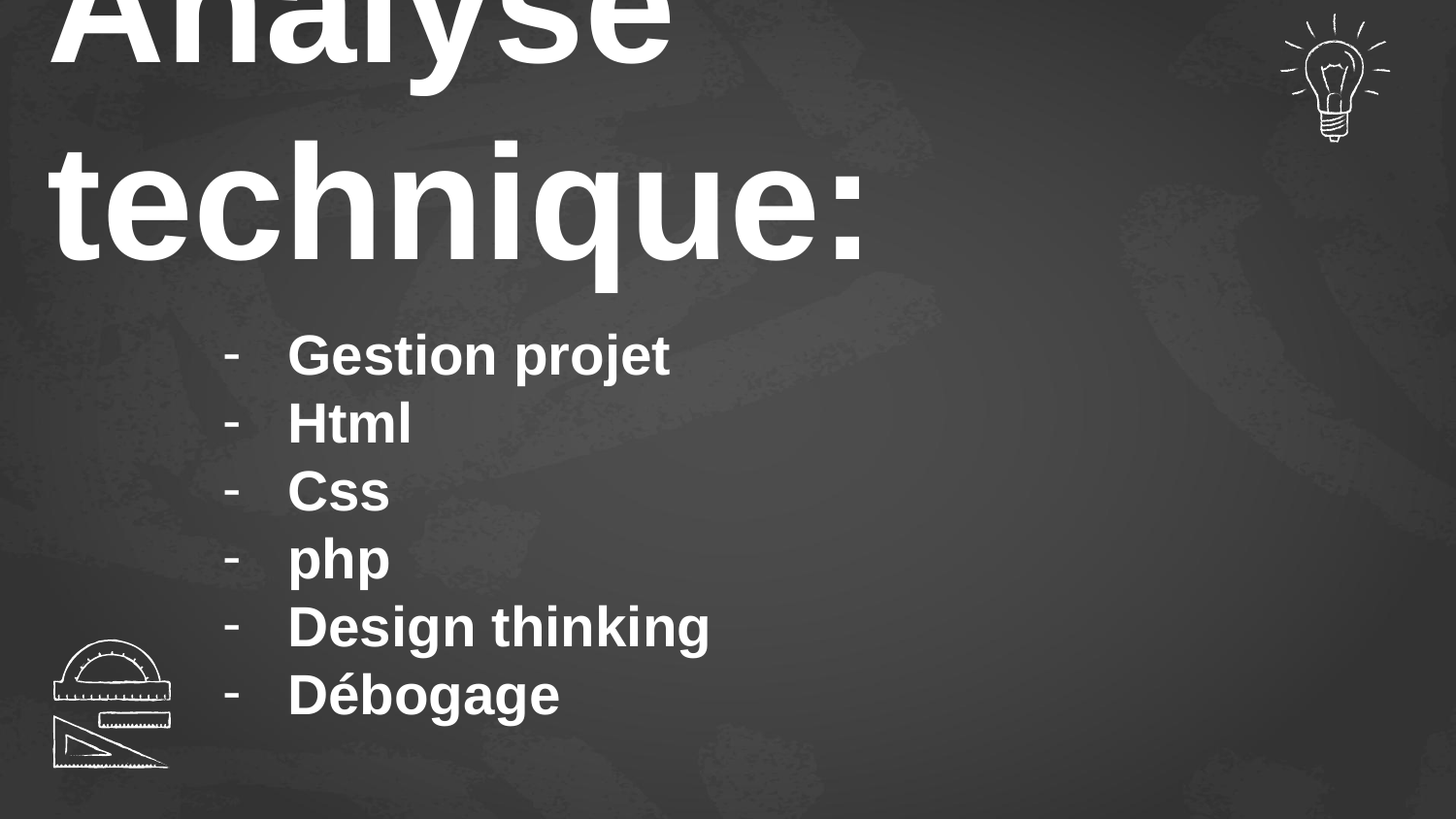

# Analyse technique:

Gestion projet
Html
Css
php
Design thinking
Débogage